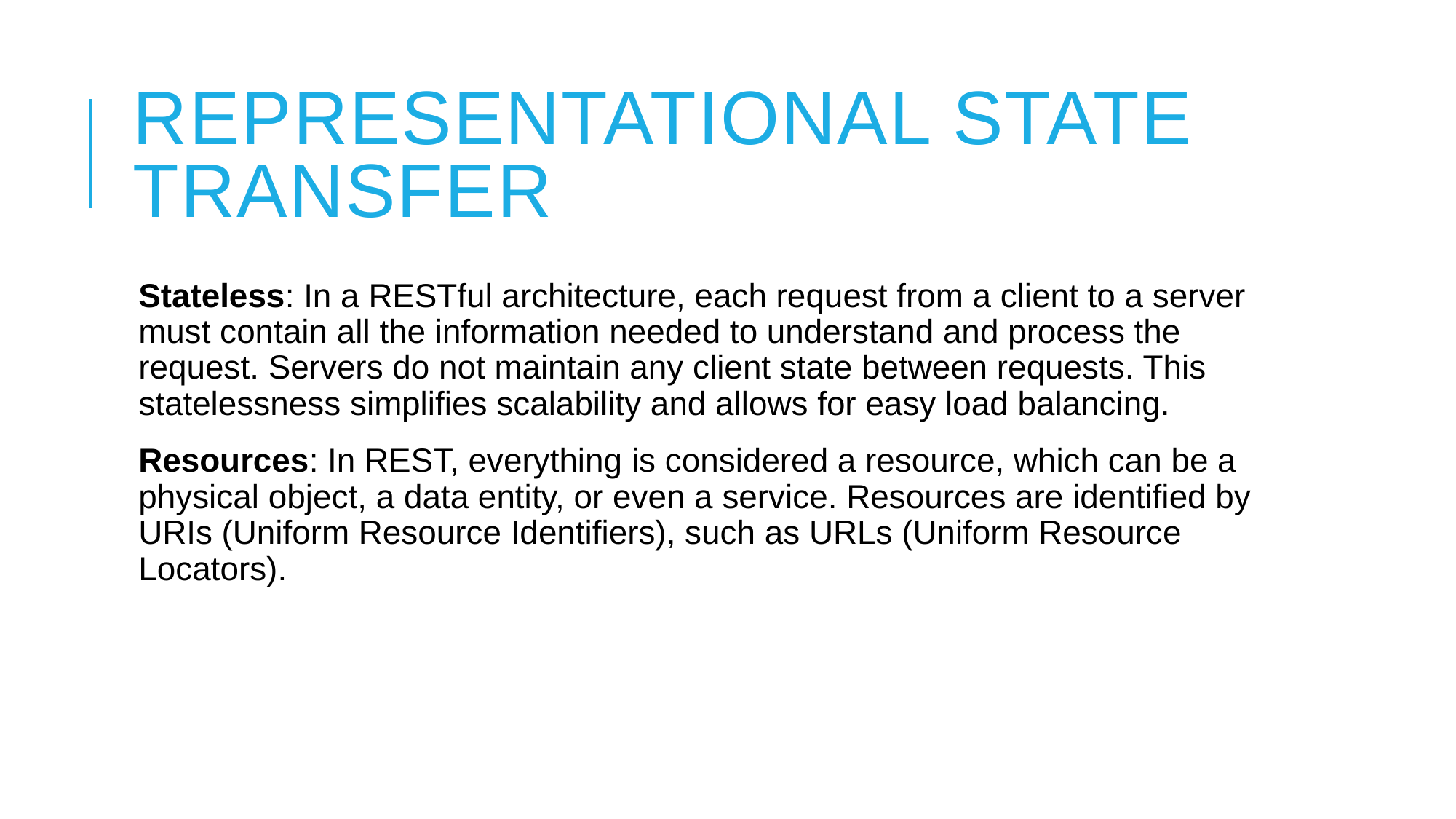

# Representational State Transfer
Stateless: In a RESTful architecture, each request from a client to a server must contain all the information needed to understand and process the request. Servers do not maintain any client state between requests. This statelessness simplifies scalability and allows for easy load balancing.
Resources: In REST, everything is considered a resource, which can be a physical object, a data entity, or even a service. Resources are identified by URIs (Uniform Resource Identifiers), such as URLs (Uniform Resource Locators).